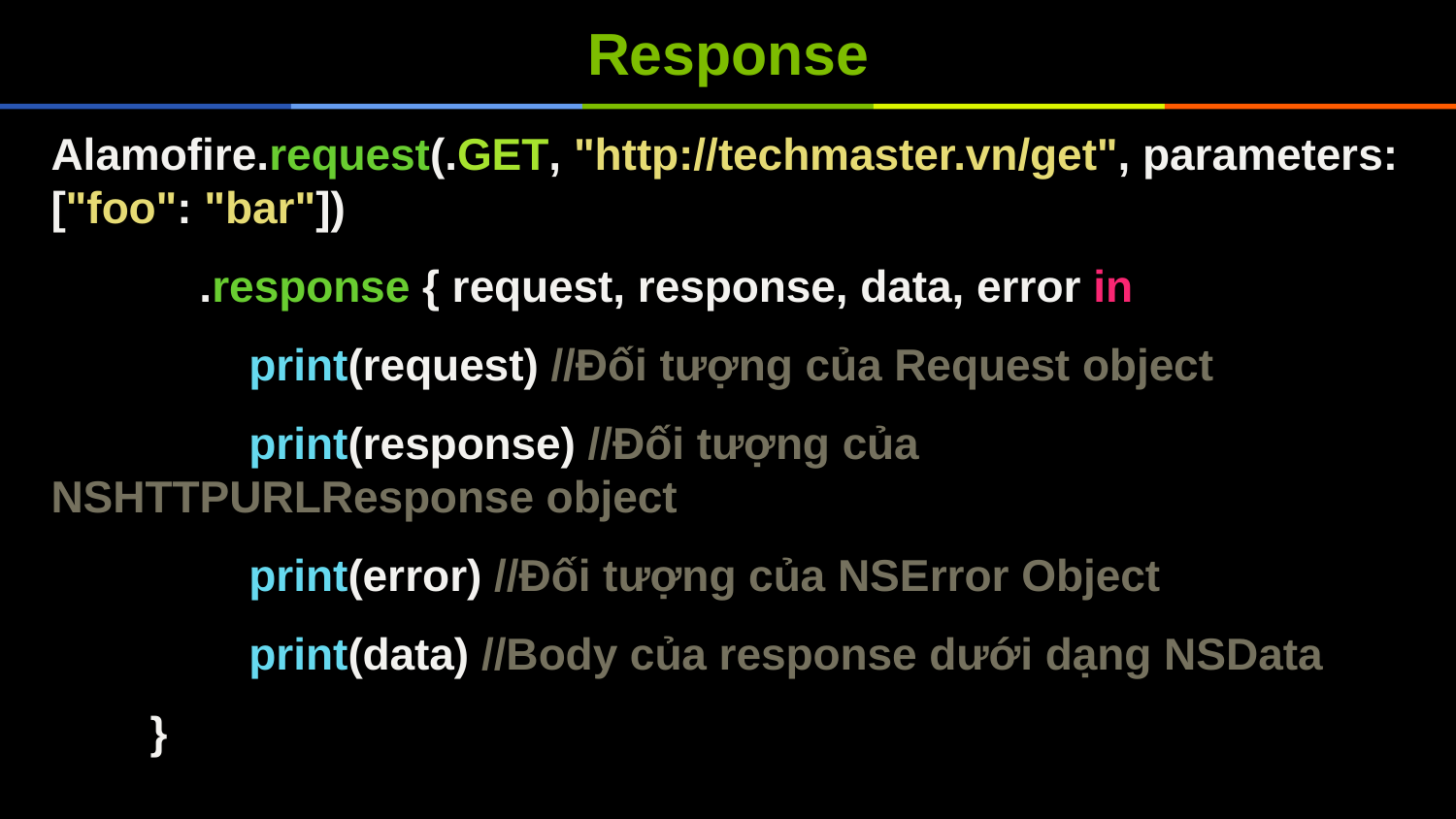

# Response
Alamofire.request(.GET, "http://techmaster.vn/get", parameters: ["foo": "bar"])
            .response { request, response, data, error in
                print(request) //Đối tượng của Request object
                print(response) //Đối tượng của NSHTTPURLResponse object
                print(error) //Đối tượng của NSError Object
                print(data) //Body của response dưới dạng NSData
        }